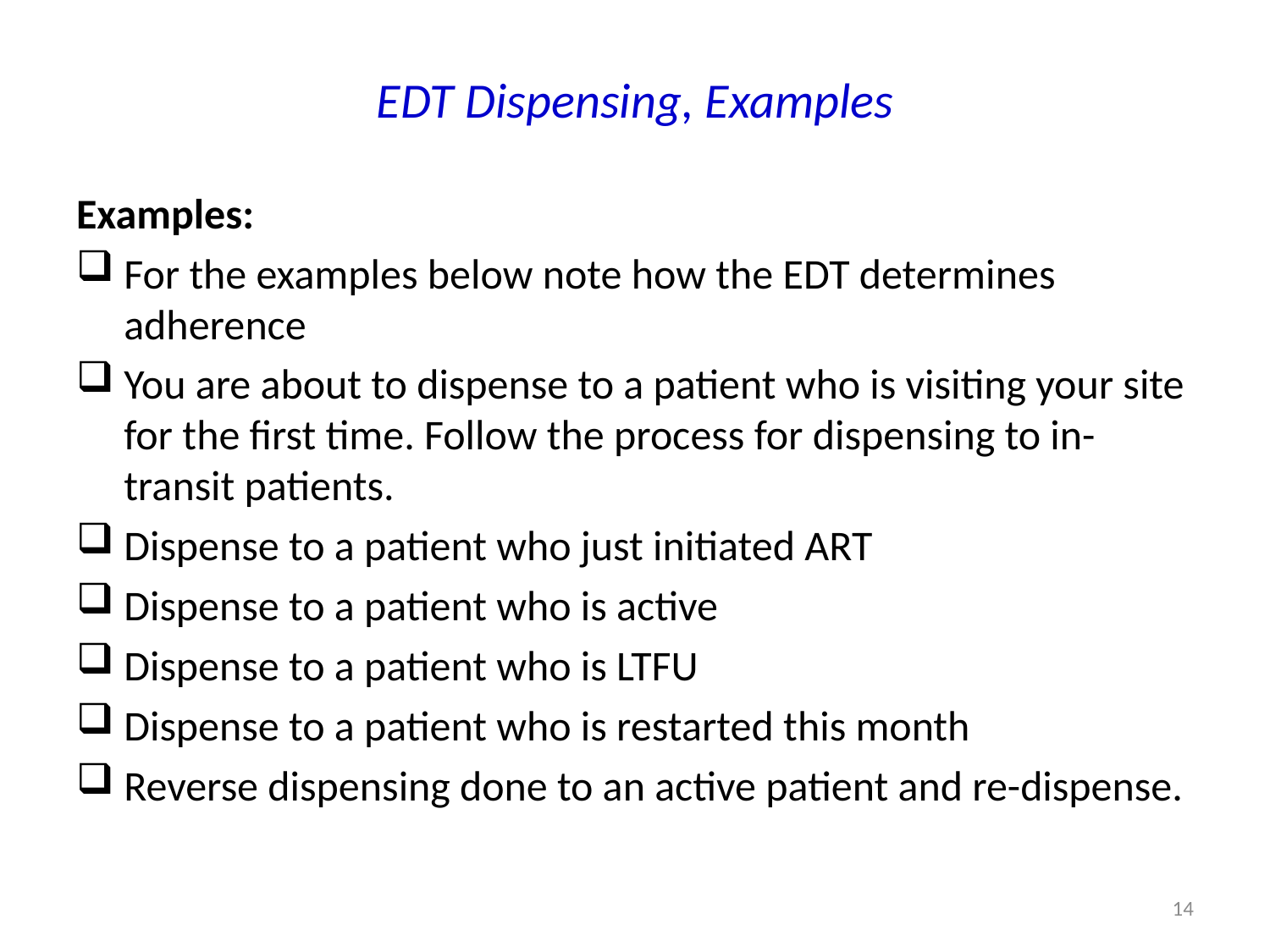

# EDT Dispensing, Examples
Examples:
For the examples below note how the EDT determines adherence
You are about to dispense to a patient who is visiting your site for the first time. Follow the process for dispensing to in-transit patients.
Dispense to a patient who just initiated ART
Dispense to a patient who is active
Dispense to a patient who is LTFU
Dispense to a patient who is restarted this month
Reverse dispensing done to an active patient and re-dispense.

14